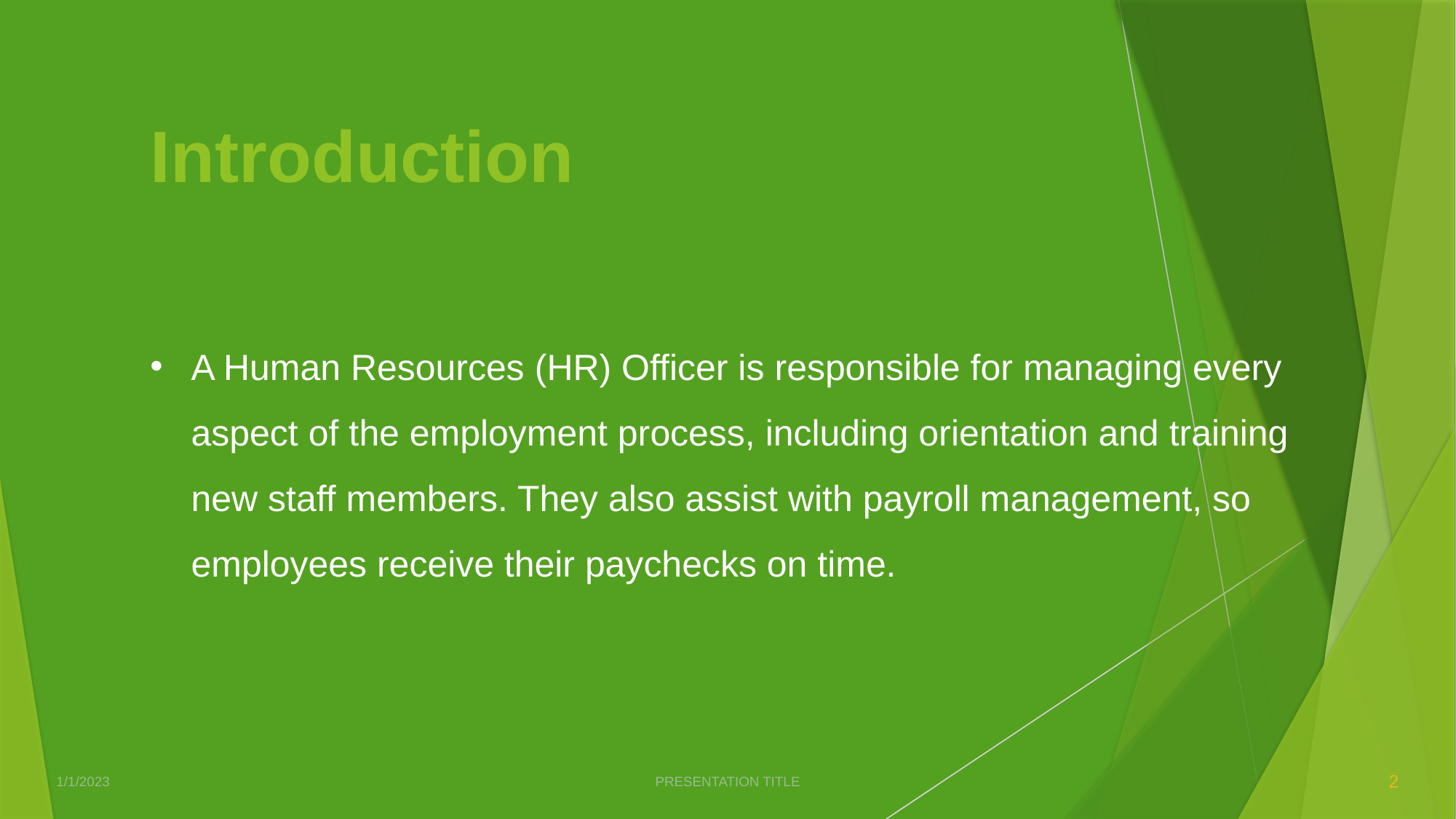

# Introduction
A Human Resources (HR) Officer is responsible for managing every aspect of the employment process, including orientation and training new staff members. They also assist with payroll management, so employees receive their paychecks on time.

1/1/2023
PRESENTATION TITLE
2